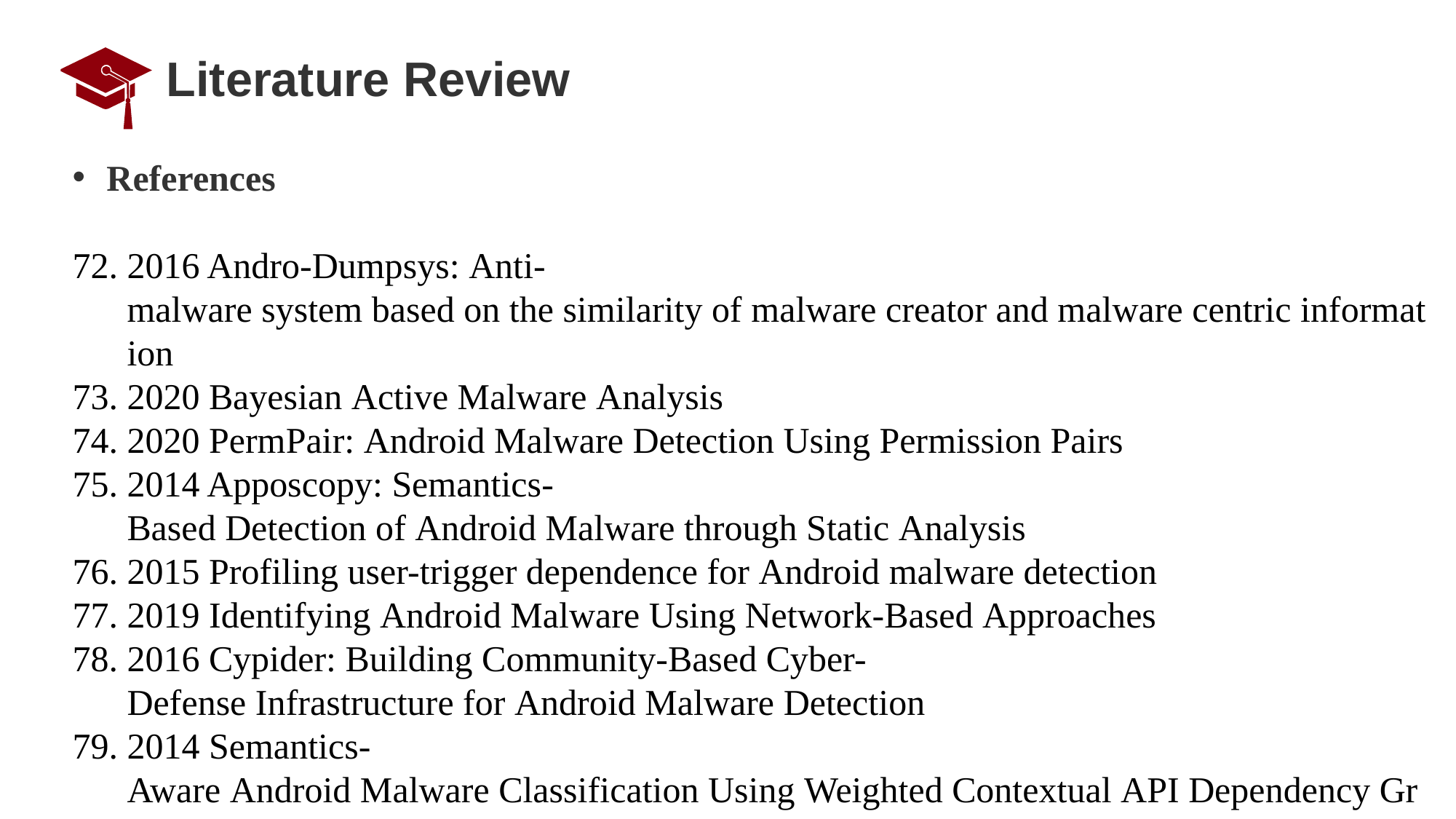

# Literature Review
References

2016 Andro-Dumpsys: Anti-malware system based on the similarity of malware creator and malware centric information
2020 Bayesian Active Malware Analysis
2020 PermPair: Android Malware Detection Using Permission Pairs
2014 Apposcopy: Semantics-Based Detection of Android Malware through Static Analysis
2015 Profiling user-trigger dependence for Android malware detection
2019 Identifying Android Malware Using Network-Based Approaches
2016 Cypider: Building Community-Based Cyber-Defense Infrastructure for Android Malware Detection
2014 Semantics-Aware Android Malware Classification Using Weighted Contextual API Dependency Graphs